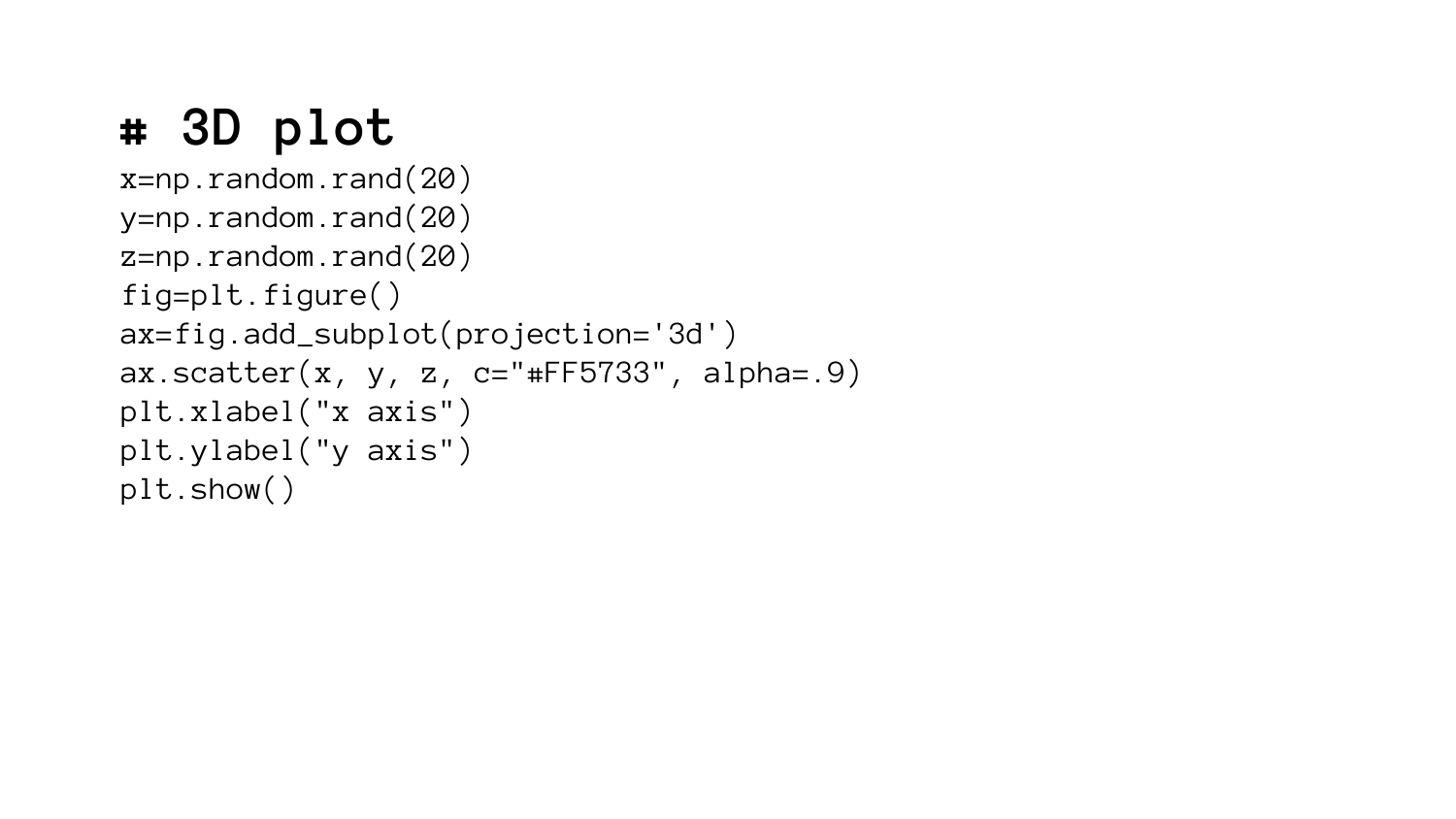

# 3D plot
x=np.random.rand(20)
y=np.random.rand(20)
z=np.random.rand(20)
fig=plt.figure()
ax=fig.add_subplot(projection='3d')
ax.scatter(x, y, z, c="#FF5733", alpha=.9)
plt.xlabel("x axis")
plt.ylabel("y axis")
plt.show()